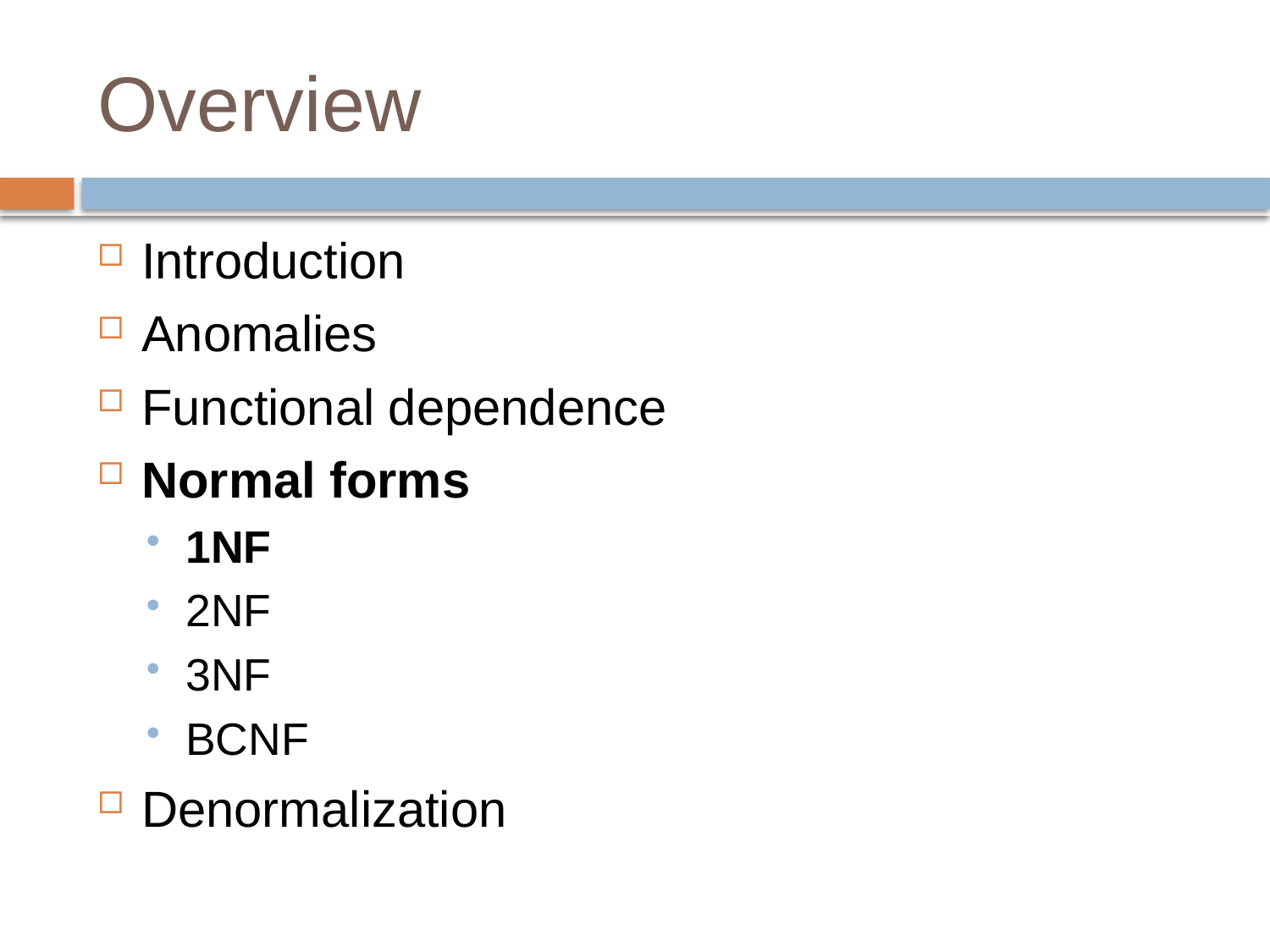

# Overview
Introduction
Anomalies
Functional dependence
Normal forms
1NF
2NF
3NF
BCNF
Denormalization